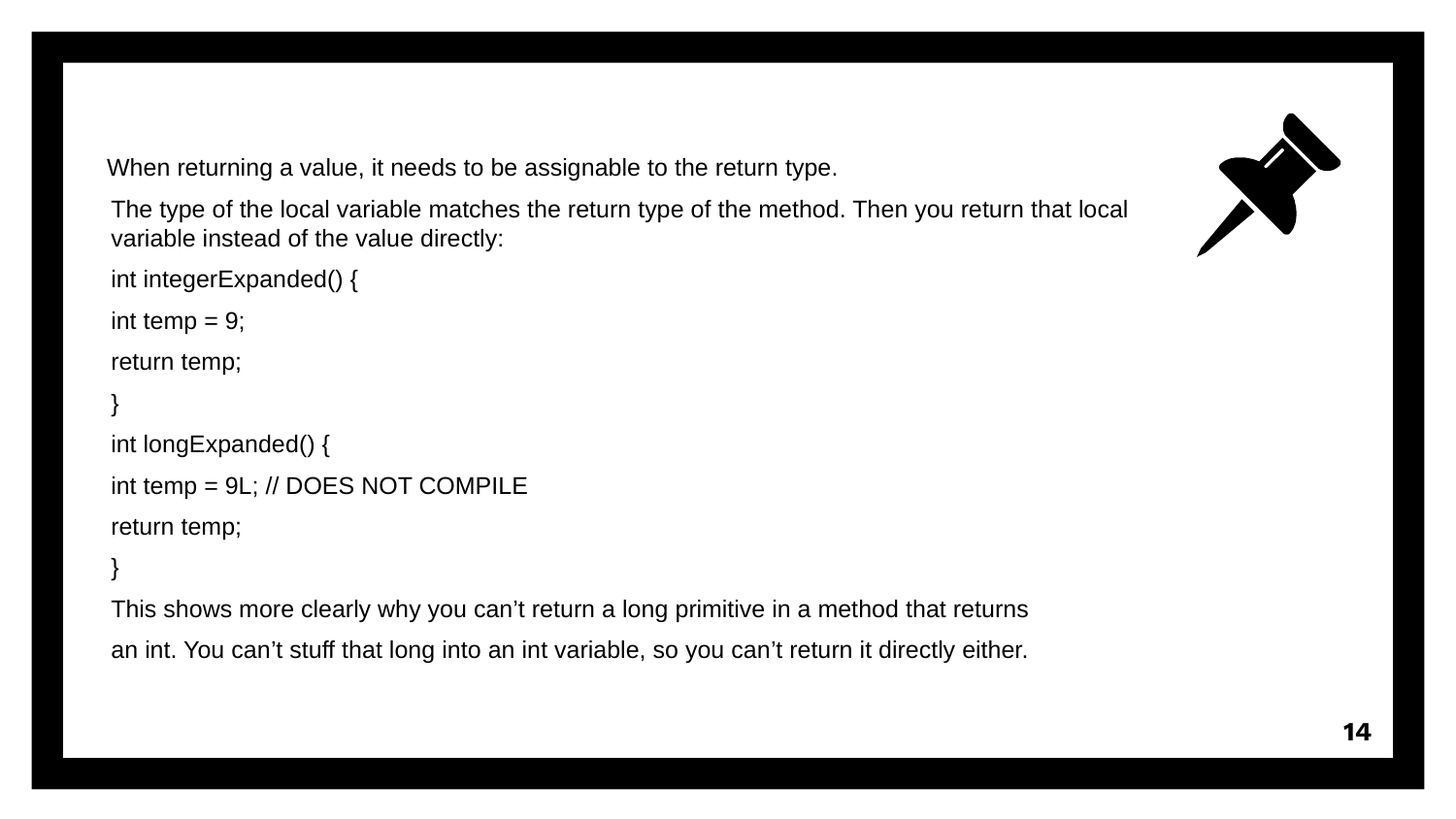

When returning a value, it needs to be assignable to the return type.
The type of the local variable matches the return type of the method. Then you return that local variable instead of the value directly:
int integerExpanded() {
int temp = 9;
return temp;
}
int longExpanded() {
int temp = 9L; // DOES NOT COMPILE
return temp;
}
This shows more clearly why you can’t return a long primitive in a method that returns
an int. You can’t stuff that long into an int variable, so you can’t return it directly either.

14